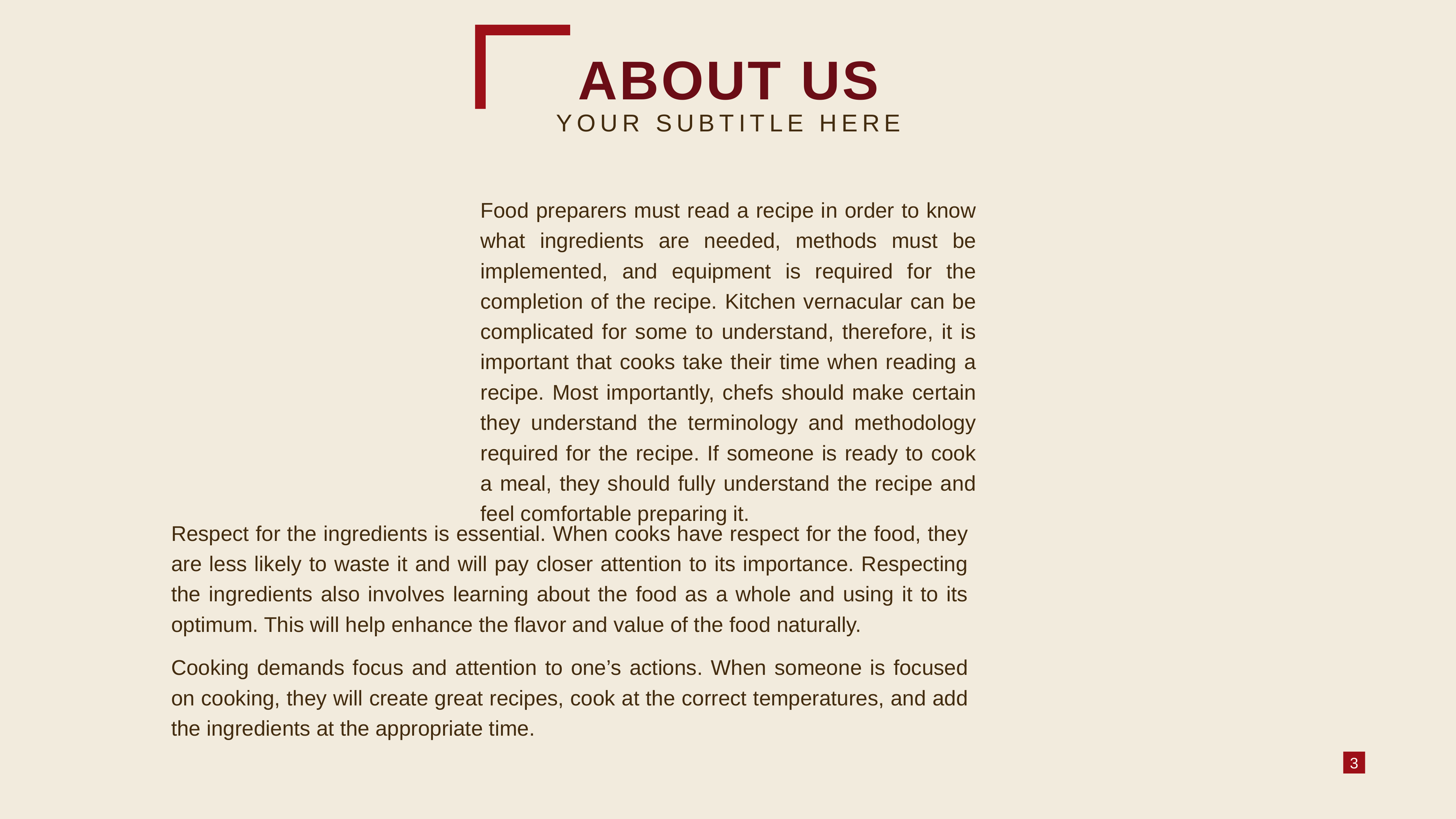

ABOUT US
YOUR SUBTITLE HERE
Food preparers must read a recipe in order to know what ingredients are needed, methods must be implemented, and equipment is required for the completion of the recipe. Kitchen vernacular can be complicated for some to understand, therefore, it is important that cooks take their time when reading a recipe. Most importantly, chefs should make certain they understand the terminology and methodology required for the recipe. If someone is ready to cook a meal, they should fully understand the recipe and feel comfortable preparing it.

Respect for the ingredients is essential. When cooks have respect for the food, they are less likely to waste it and will pay closer attention to its importance. Respecting the ingredients also involves learning about the food as a whole and using it to its optimum. This will help enhance the flavor and value of the food naturally.
Cooking demands focus and attention to one’s actions. When someone is focused on cooking, they will create great recipes, cook at the correct temperatures, and add the ingredients at the appropriate time.